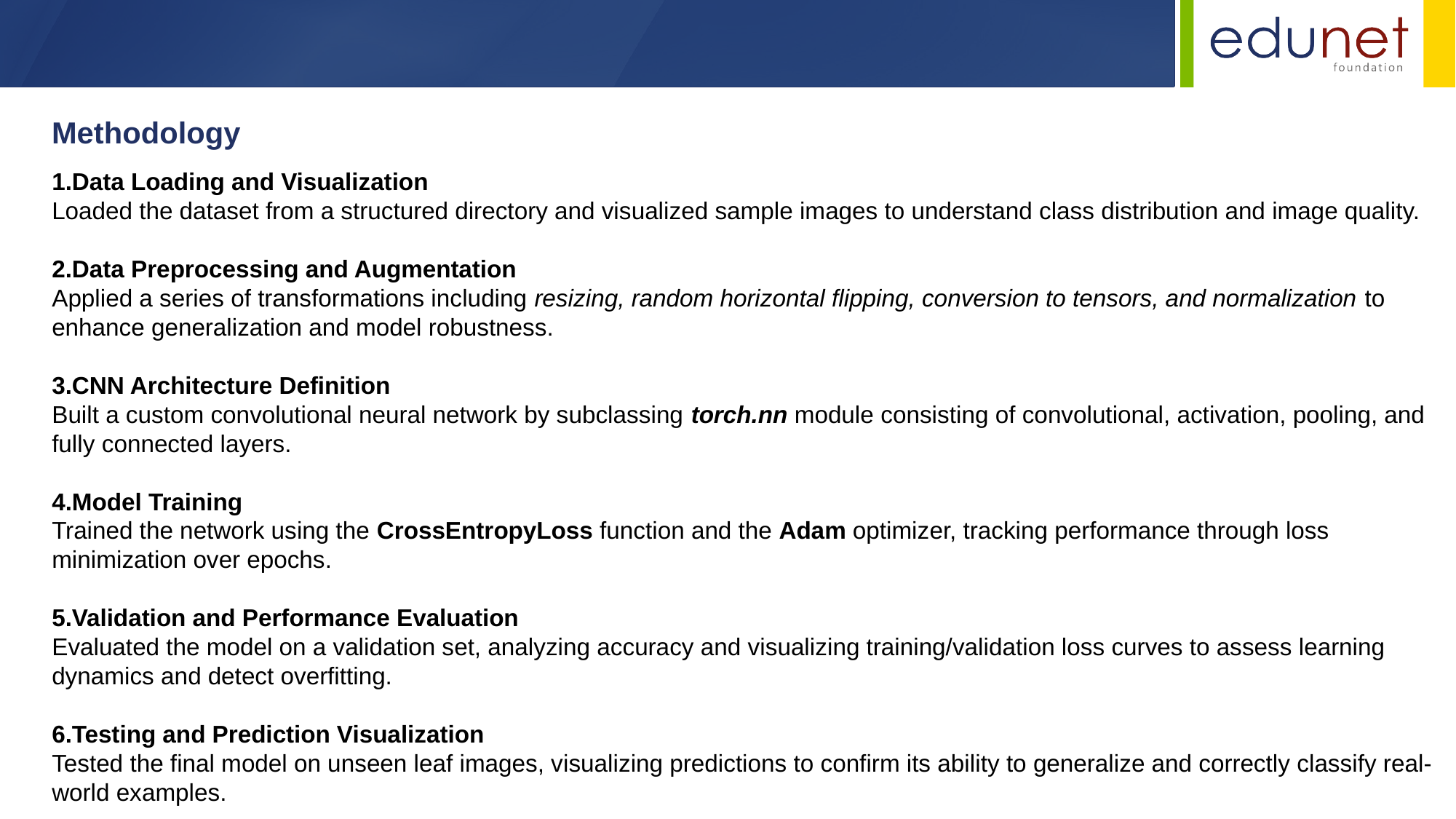

Step 1: Data loading and visualization from the dataset directory.
Step 2: Apply transformations (Resize, RandomHorizontalFlip, ToTensor, Normalize).
Step 3: Use ImageFolder for structured dataset loading.
Step 4: Define CNN architecture using torch.nn.Module.
Step 5: Train the model using CrossEntropyLoss and Adam optimizer.
Step 6: Validate using accuracy and loss curves.
Step 7: Test the model on new images and visualize predictions.
Methodology
Data Loading and Visualization
Loaded the dataset from a structured directory and visualized sample images to understand class distribution and image quality.

Data Preprocessing and Augmentation
Applied a series of transformations including resizing, random horizontal flipping, conversion to tensors, and normalization to enhance generalization and model robustness.

CNN Architecture Definition
Built a custom convolutional neural network by subclassing torch.nn module consisting of convolutional, activation, pooling, and fully connected layers.

Model Training
Trained the network using the CrossEntropyLoss function and the Adam optimizer, tracking performance through loss minimization over epochs.

Validation and Performance Evaluation
Evaluated the model on a validation set, analyzing accuracy and visualizing training/validation loss curves to assess learning dynamics and detect overfitting.

Testing and Prediction Visualization
Tested the final model on unseen leaf images, visualizing predictions to confirm its ability to generalize and correctly classify real-world examples.